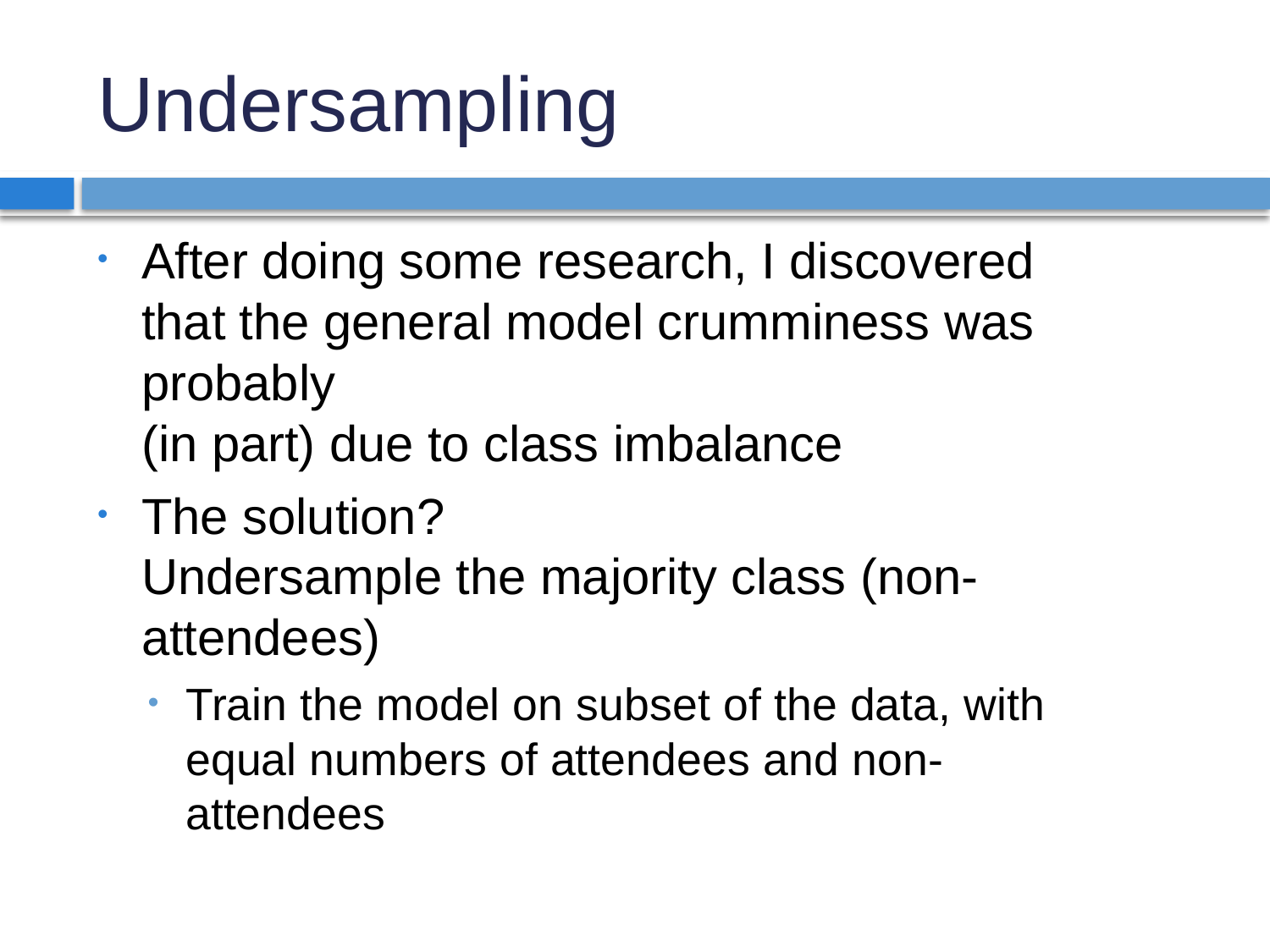

# Undersampling
After doing some research, I discovered that the general model crumminess was probably
(in part) due to class imbalance
The solution?
Undersample the majority class (non-attendees)
Train the model on subset of the data, with equal numbers of attendees and non-attendees